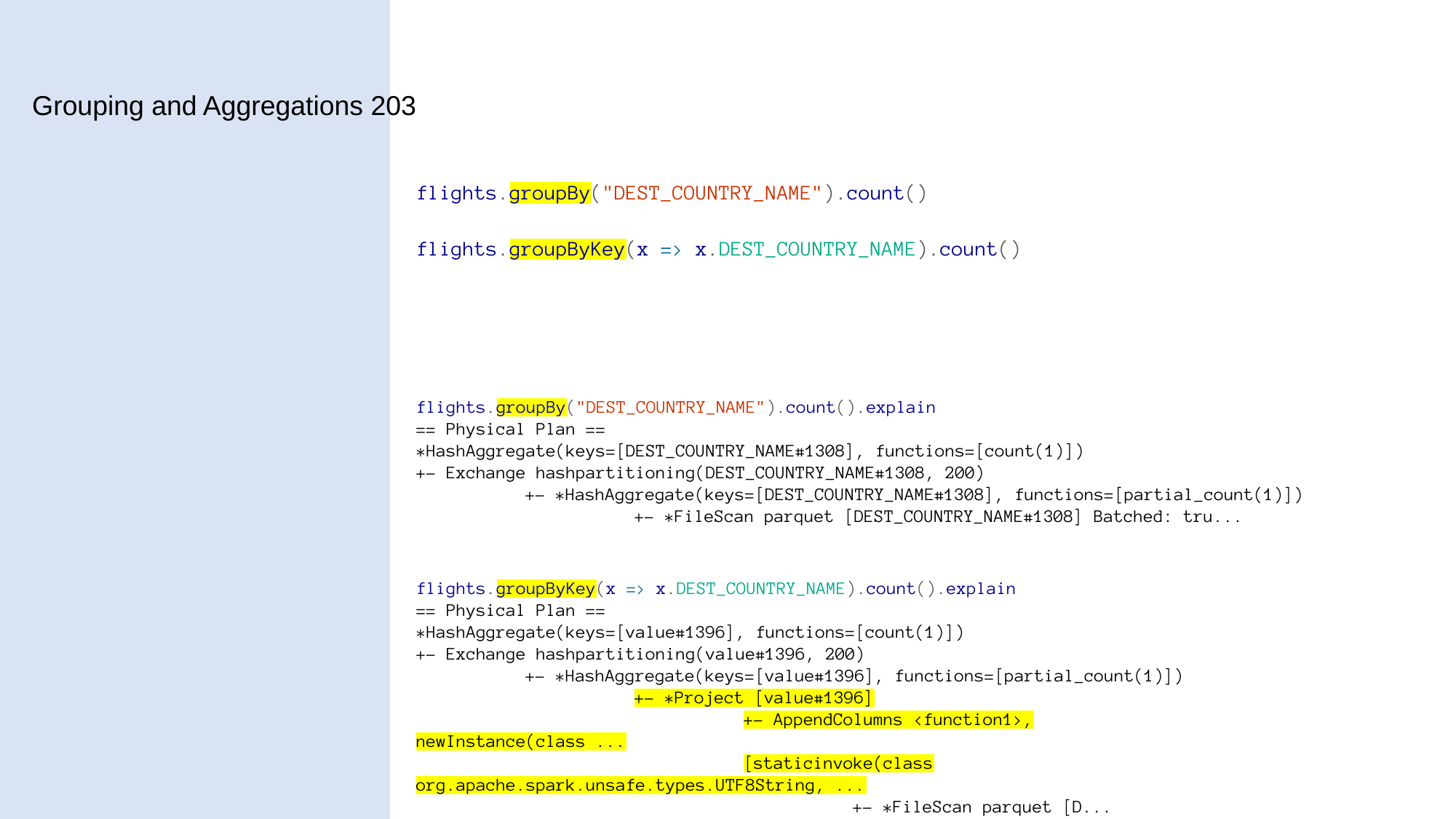

Grouping and Aggregations 203
flights.groupBy("DEST_COUNTRY_NAME").count()
flights.groupByKey(x => x.DEST_COUNTRY_NAME).count()
flights.groupBy("DEST_COUNTRY_NAME").count().explain
== Physical Plan ==
*HashAggregate(keys=[DEST_COUNTRY_NAME#1308], functions=[count(1)])
+- Exchange hashpartitioning(DEST_COUNTRY_NAME#1308, 200)
	+- *HashAggregate(keys=[DEST_COUNTRY_NAME#1308], functions=[partial_count(1)])
		+- *FileScan parquet [DEST_COUNTRY_NAME#1308] Batched: tru...
flights.groupByKey(x => x.DEST_COUNTRY_NAME).count().explain
== Physical Plan ==
*HashAggregate(keys=[value#1396], functions=[count(1)])
+- Exchange hashpartitioning(value#1396, 200)
	+- *HashAggregate(keys=[value#1396], functions=[partial_count(1)])
		+- *Project [value#1396]
			+- AppendColumns <function1>, newInstance(class ...
			[staticinvoke(class org.apache.spark.unsafe.types.UTF8String, ...
				+- *FileScan parquet [D...